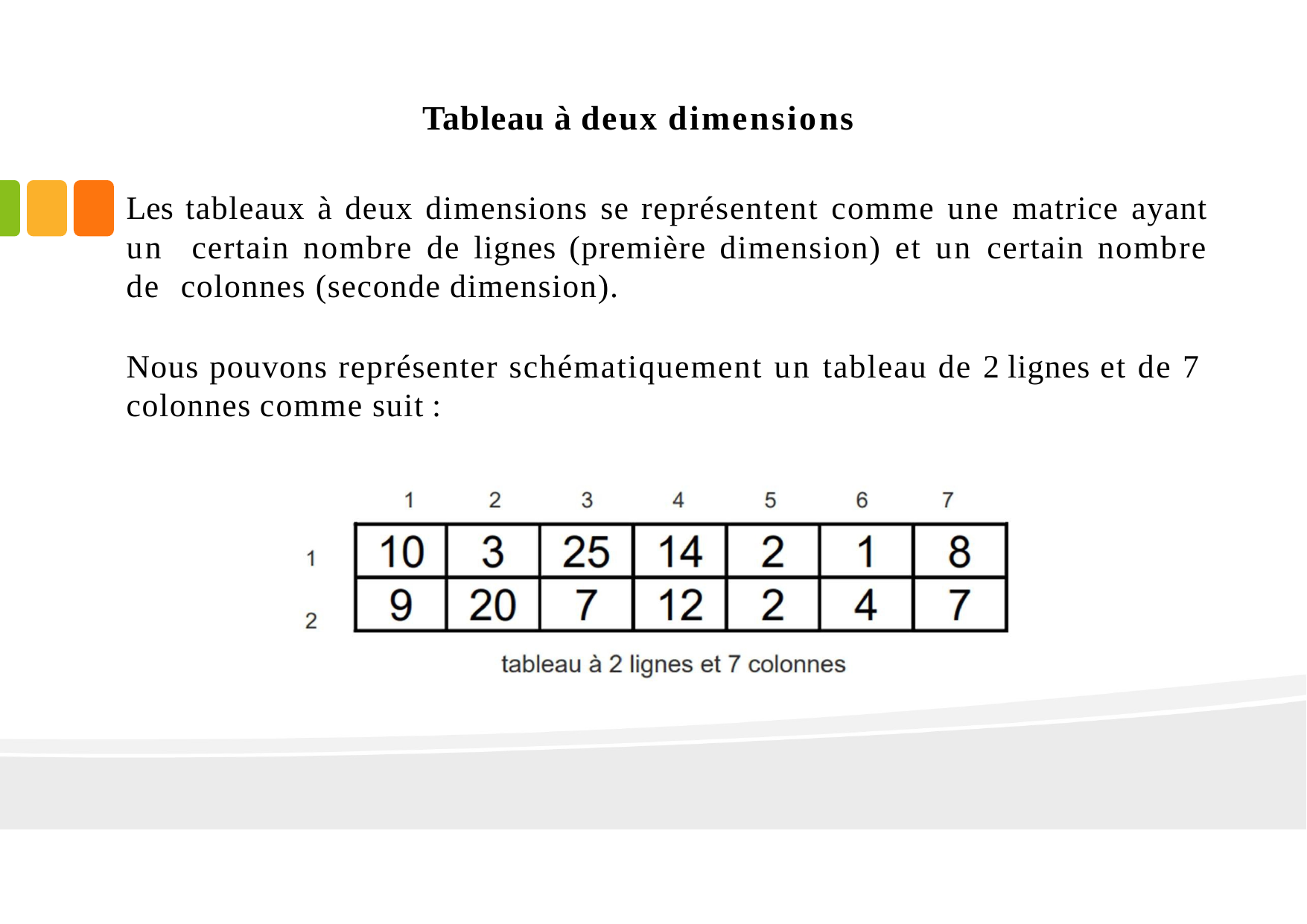

# Tableau à deux dimensions
Les tableaux à deux dimensions se représentent comme une matrice ayant un  certain nombre de lignes (première dimension) et un certain nombre de  colonnes (seconde dimension).

Nous pouvons représenter schématiquement un tableau de 2 lignes et de 7  colonnes comme suit :